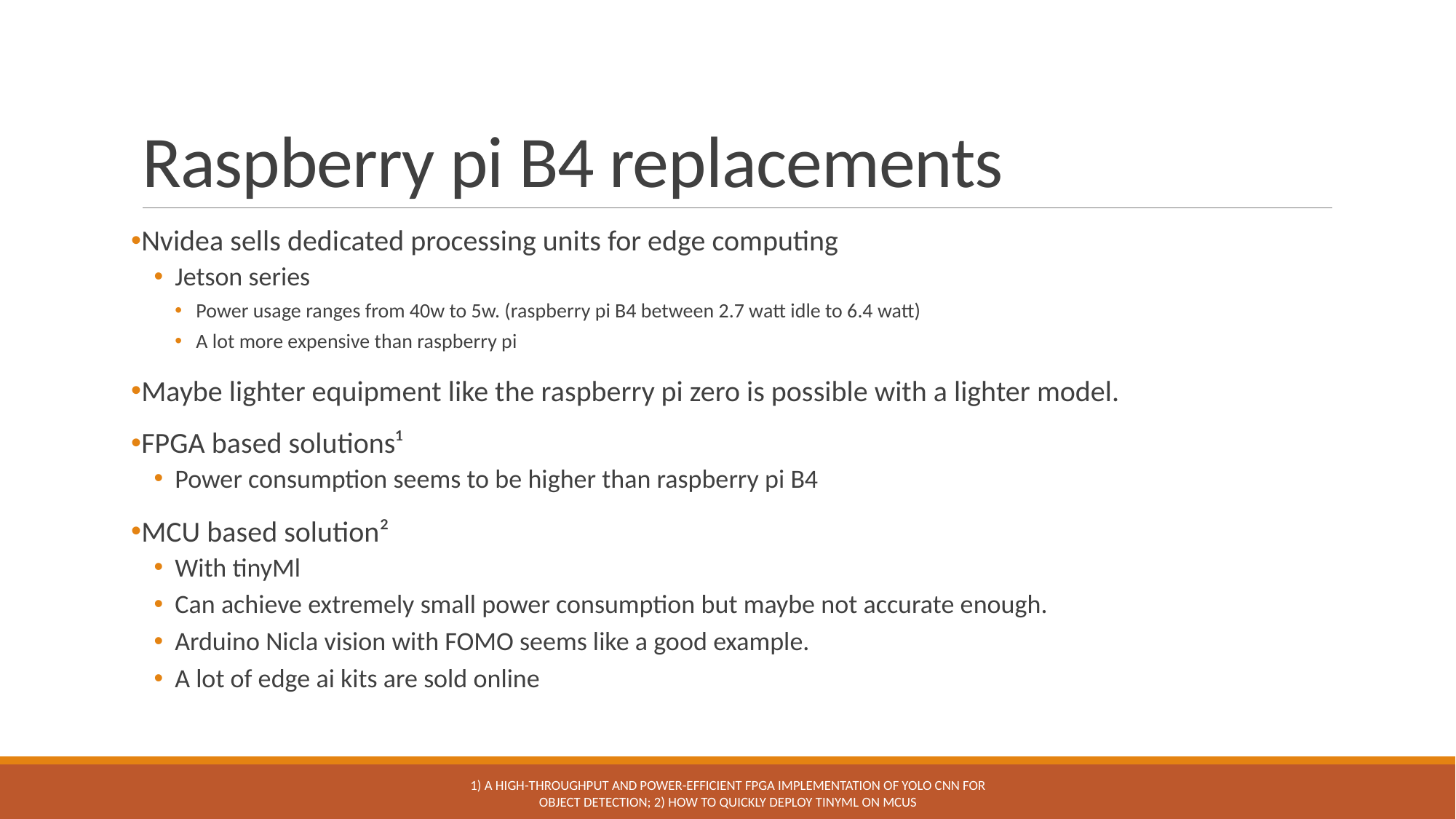

# Raspberry pi B4 replacements
Nvidea sells dedicated processing units for edge computing
Jetson series
Power usage ranges from 40w to 5w. (raspberry pi B4 between 2.7 watt idle to 6.4 watt)
A lot more expensive than raspberry pi
Maybe lighter equipment like the raspberry pi zero is possible with a lighter model.
FPGA based solutions¹
Power consumption seems to be higher than raspberry pi B4
MCU based solution²
With tinyMl
Can achieve extremely small power consumption but maybe not accurate enough.
Arduino Nicla vision with FOMO seems like a good example.
A lot of edge ai kits are sold online

1) A High-Throughput and Power-Efficient FPGA Implementation of YOLO CNN for Object Detection; 2) How to quickly deploy TinyML on MCUs